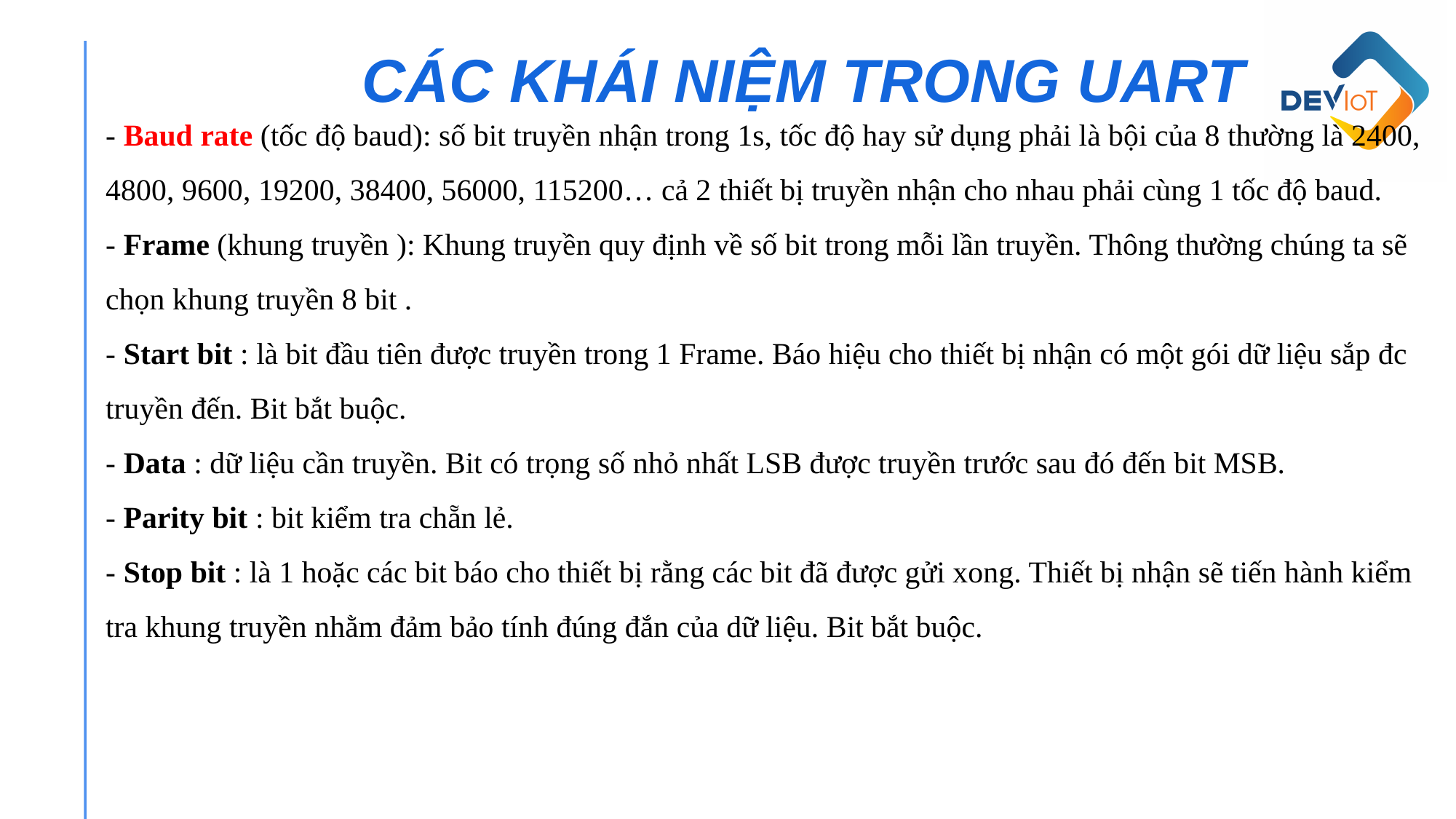

CÁC KHÁI NIỆM TRONG UART
- Baud rate (tốc độ baud): số bit truyền nhận trong 1s, tốc độ hay sử dụng phải là bội của 8 thường là 2400, 4800, 9600, 19200, 38400, 56000, 115200… cả 2 thiết bị truyền nhận cho nhau phải cùng 1 tốc độ baud.
- Frame (khung truyền ): Khung truyền quy định về số bit trong mỗi lần truyền. Thông thường chúng ta sẽ chọn khung truyền 8 bit .
- Start bit : là bit đầu tiên được truyền trong 1 Frame. Báo hiệu cho thiết bị nhận có một gói dữ liệu sắp đc truyền đến. Bit bắt buộc.
- Data : dữ liệu cần truyền. Bit có trọng số nhỏ nhất LSB được truyền trước sau đó đến bit MSB.
- Parity bit : bit kiểm tra chẵn lẻ.
- Stop bit : là 1 hoặc các bit báo cho thiết bị rằng các bit đã được gửi xong. Thiết bị nhận sẽ tiến hành kiểm tra khung truyền nhằm đảm bảo tính đúng đắn của dữ liệu. Bit bắt buộc.